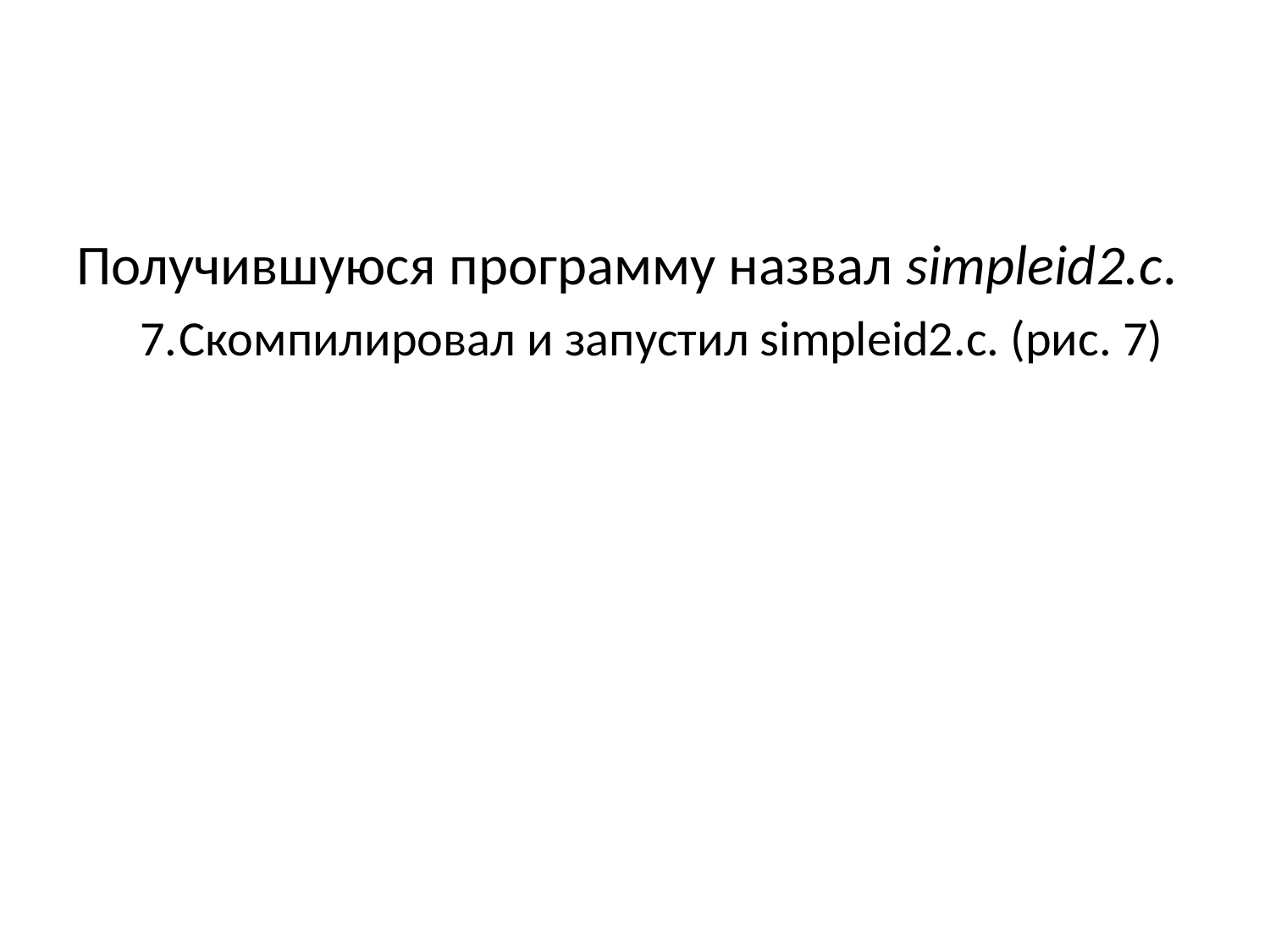

Получившуюся программу назвал simpleid2.c.
Скомпилировал и запустил simpleid2.c. (рис. 7)